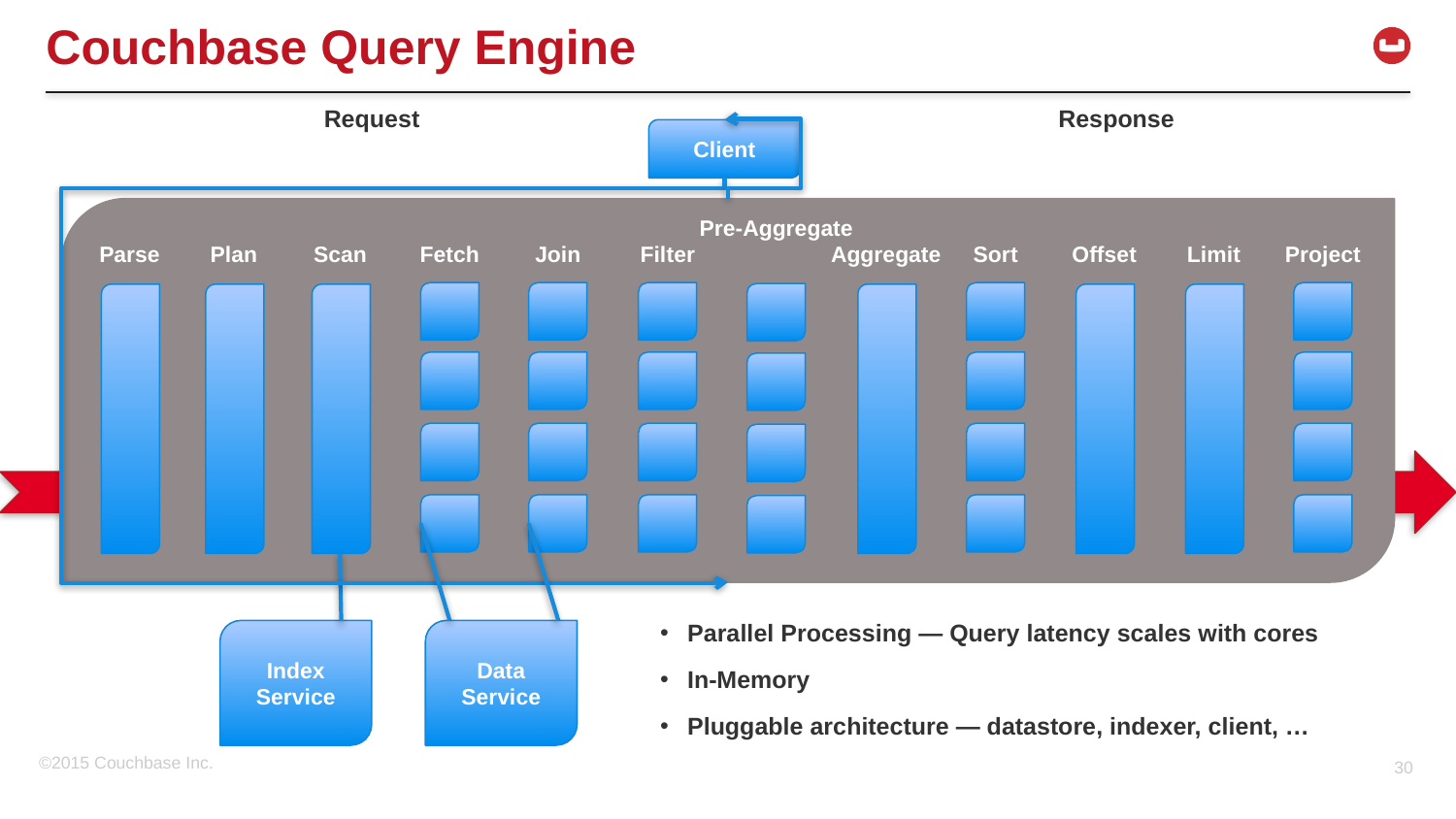

j

# Couchbase Query Engine
Request
Response
Client

Pre-Aggregate

Parse

Plan

Scan

Fetch

Join

Filter

Aggregate

Sort

Offset

Limit

Project

Parallel Processing — Query latency scales with cores
In-Memory
Pluggable architecture — datastore, indexer, client, …
Index Service
Data Service